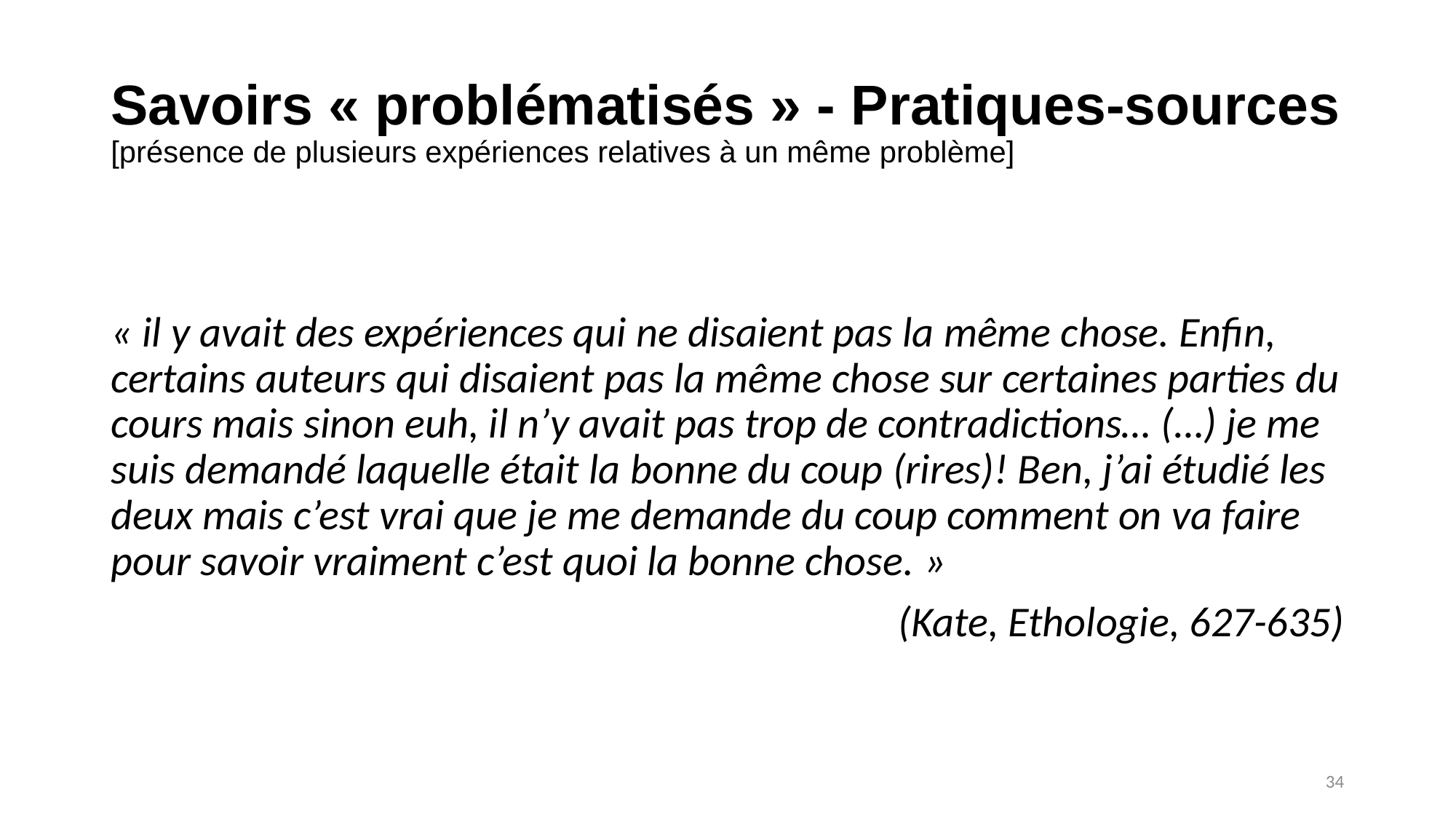

# Savoirs « problématisés » - Pratiques-sources [présence de plusieurs expériences relatives à un même problème]
« il y avait des expériences qui ne disaient pas la même chose. Enfin, certains auteurs qui disaient pas la même chose sur certaines parties du cours mais sinon euh, il n’y avait pas trop de contradictions… (…) je me suis demandé laquelle était la bonne du coup (rires)! Ben, j’ai étudié les deux mais c’est vrai que je me demande du coup comment on va faire pour savoir vraiment c’est quoi la bonne chose. »
(Kate, Ethologie, 627-635)
34